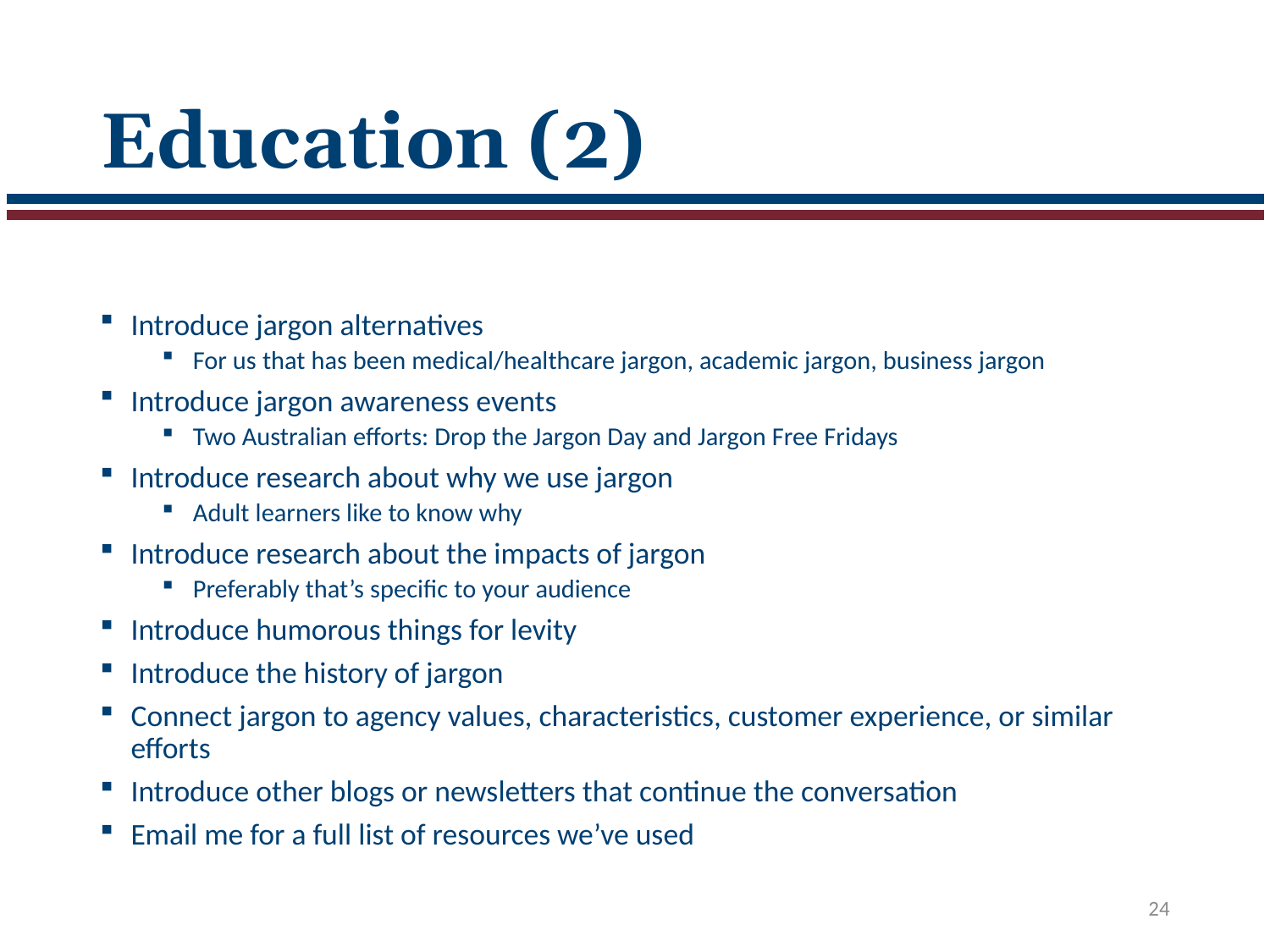

# Education (2)

Introduce jargon alternatives
For us that has been medical/healthcare jargon, academic jargon, business jargon
Introduce jargon awareness events
Two Australian efforts: Drop the Jargon Day and Jargon Free Fridays
Introduce research about why we use jargon
Adult learners like to know why
Introduce research about the impacts of jargon
Preferably that’s specific to your audience
Introduce humorous things for levity
Introduce the history of jargon
Connect jargon to agency values, characteristics, customer experience, or similar efforts
Introduce other blogs or newsletters that continue the conversation
Email me for a full list of resources we’ve used
24